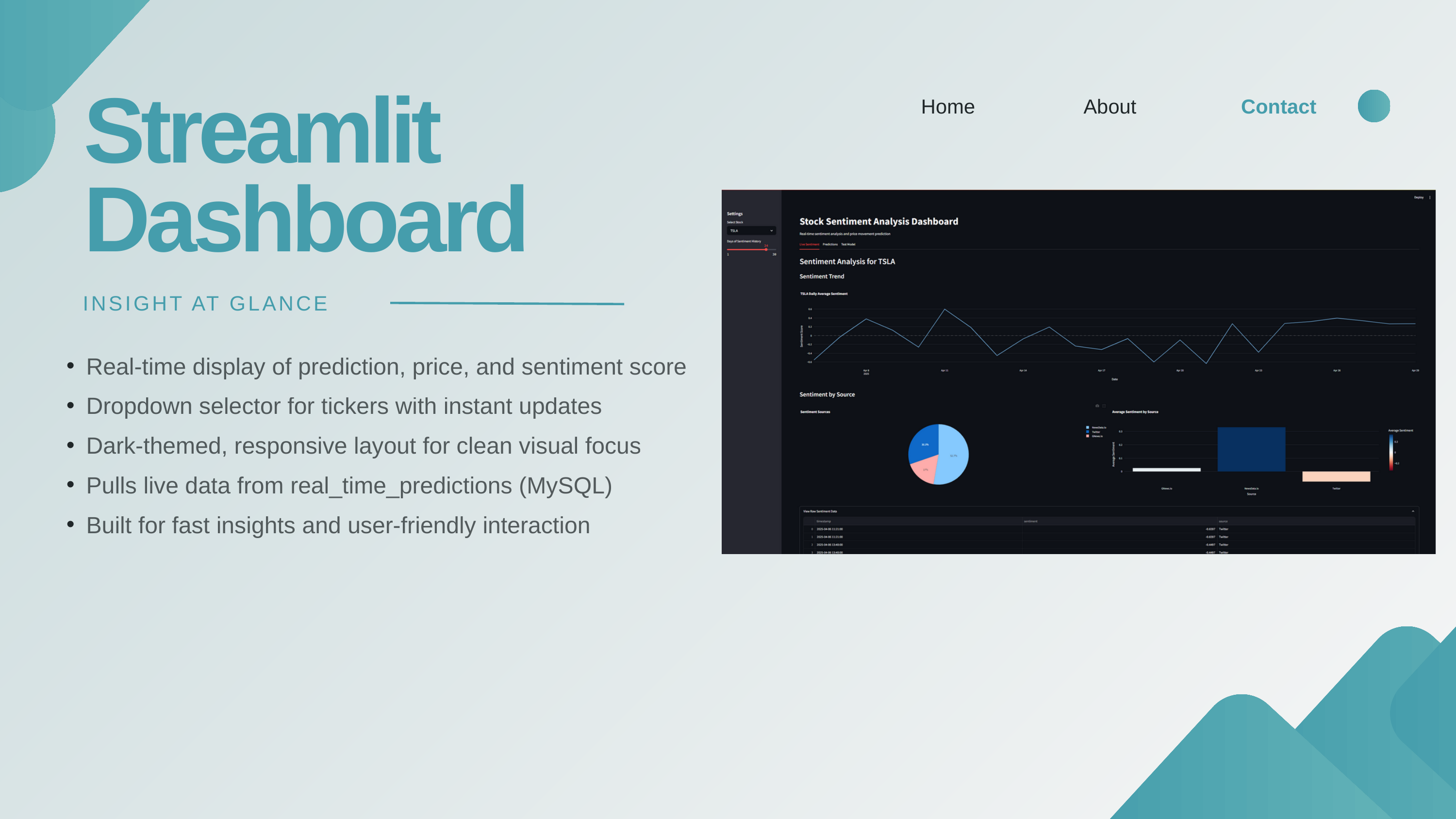

Home
About
Contact

Streamlit Dashboard

INSIGHT AT GLANCE

Real-time display of prediction, price, and sentiment score
Dropdown selector for tickers with instant updates
Dark-themed, responsive layout for clean visual focus
Pulls live data from real_time_predictions (MySQL)
Built for fast insights and user-friendly interaction